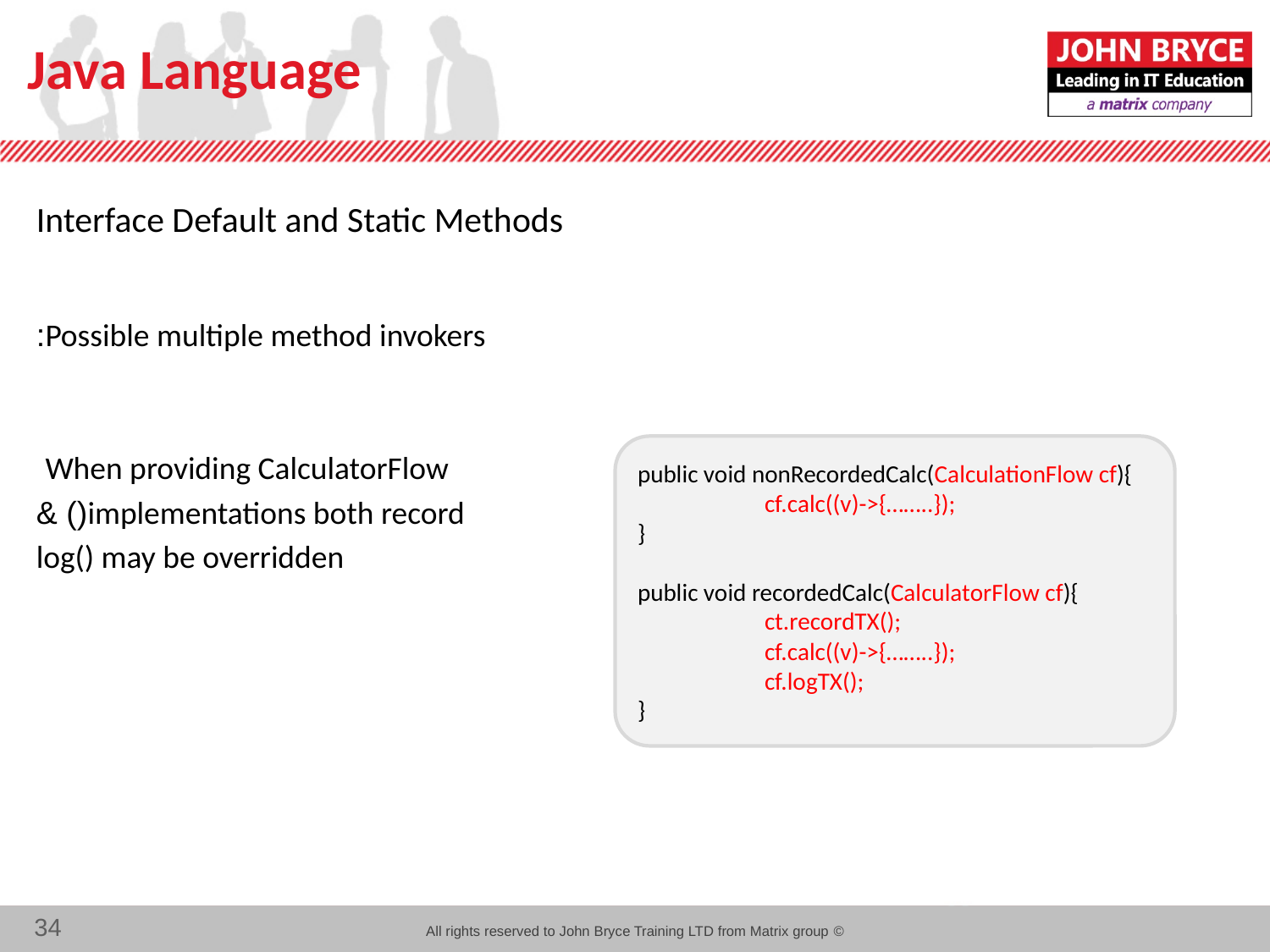

# Java Language
Interface Default and Static Methods

Possible multiple method invokers:

When providing CalculatorFlow
     implementations both record() &
     log() may be overridden

public void nonRecordedCalc(CalculationFlow cf){
	cf.calc((v)->{……..});
}

public void recordedCalc(CalculatorFlow cf){
	ct.recordTX();
	cf.calc((v)->{……..});
	cf.logTX();
}